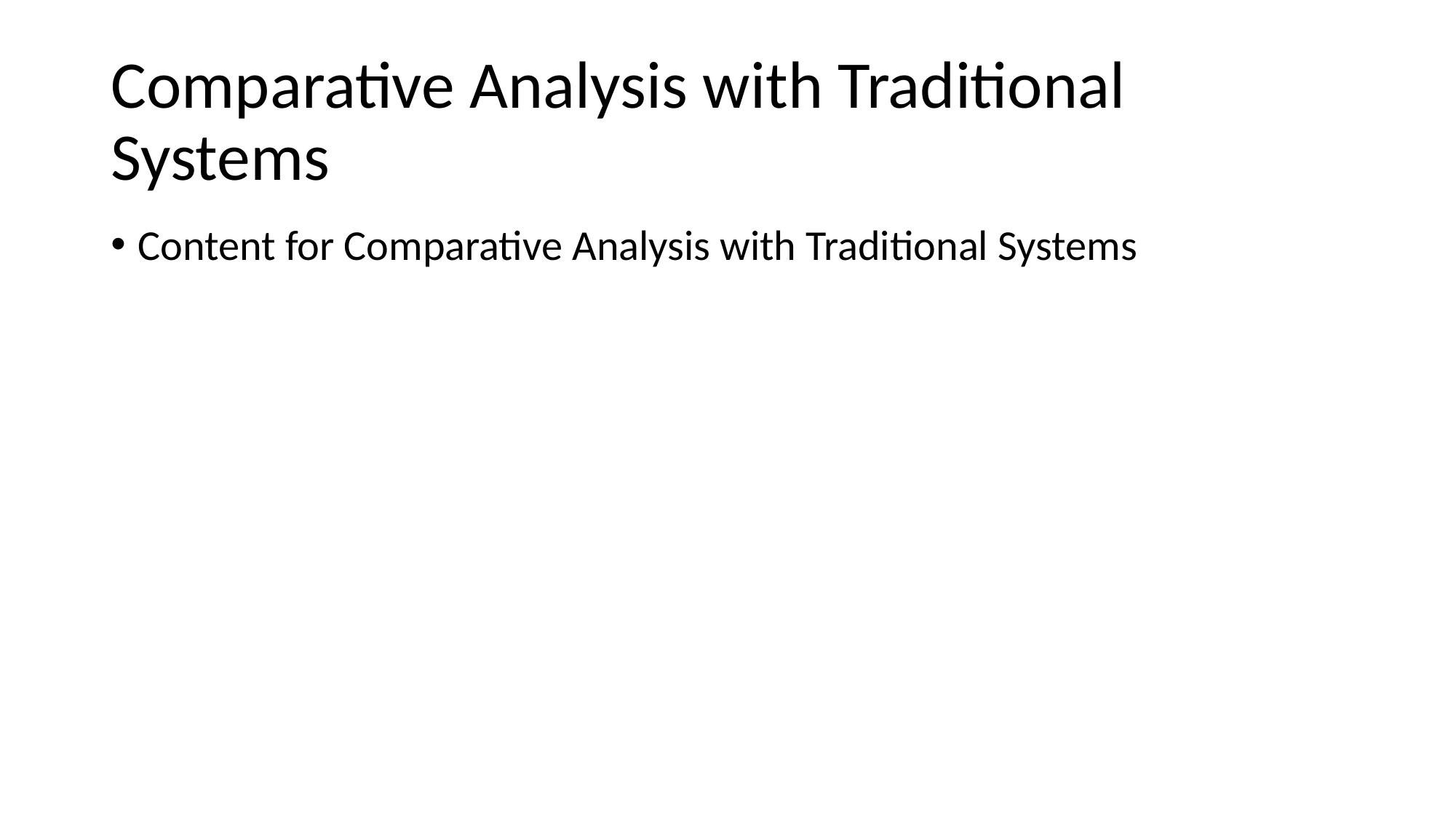

# Comparative Analysis with Traditional Systems
Content for Comparative Analysis with Traditional Systems